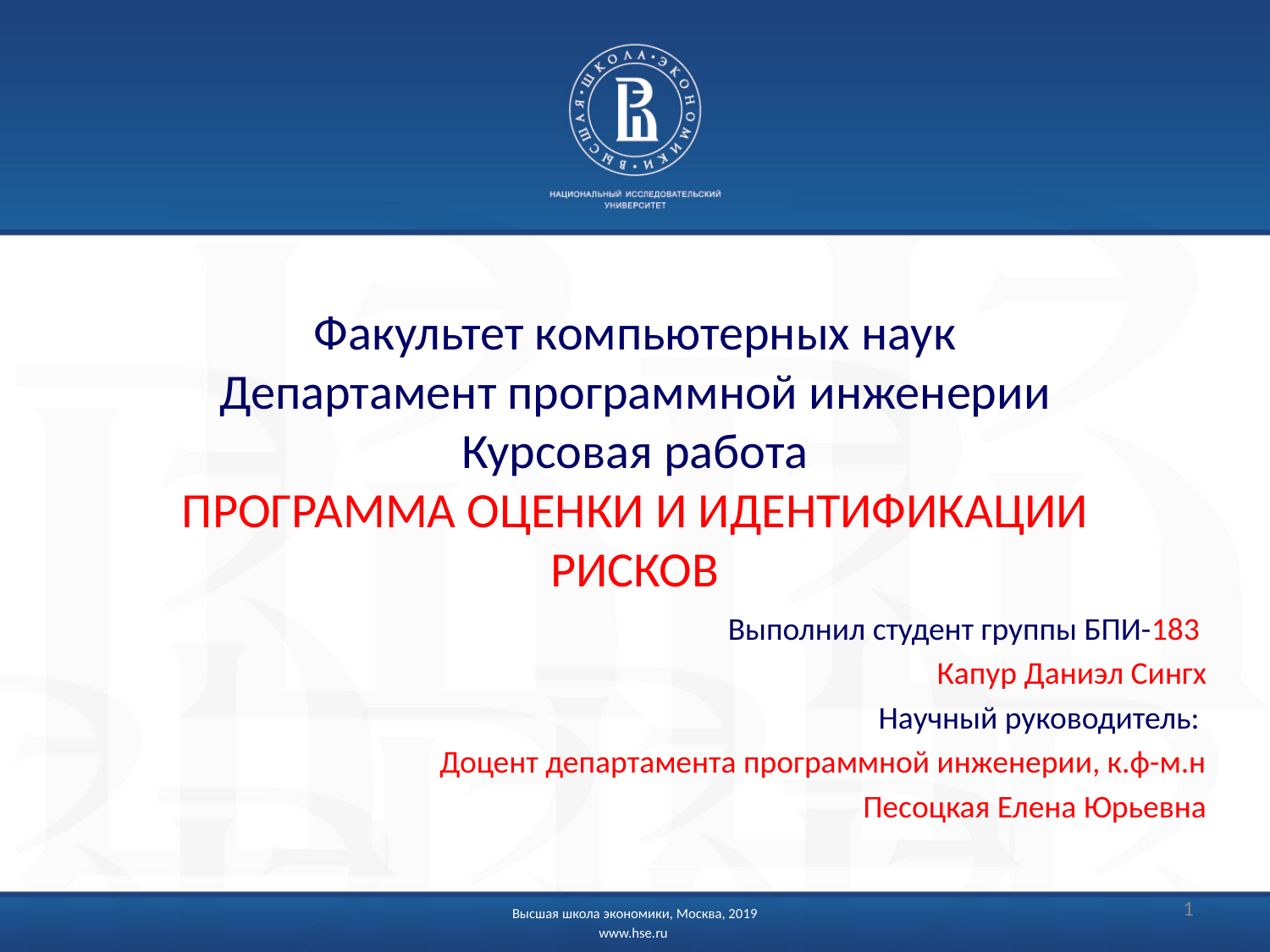

# Факультет компьютерных наук Департамент программной инженерии Курсовая работа ПРОГРАММА ОЦЕНКИ И ИДЕНТИФИКАЦИИ РИСКОВ
Выполнил студент группы БПИ-183
Капур Даниэл Сингх
Научный руководитель:
Доцент департамента программной инженерии, к.ф-м.н
Песоцкая Елена Юрьевна
1
Высшая школа экономики, Москва, 2019
www.hse.ru